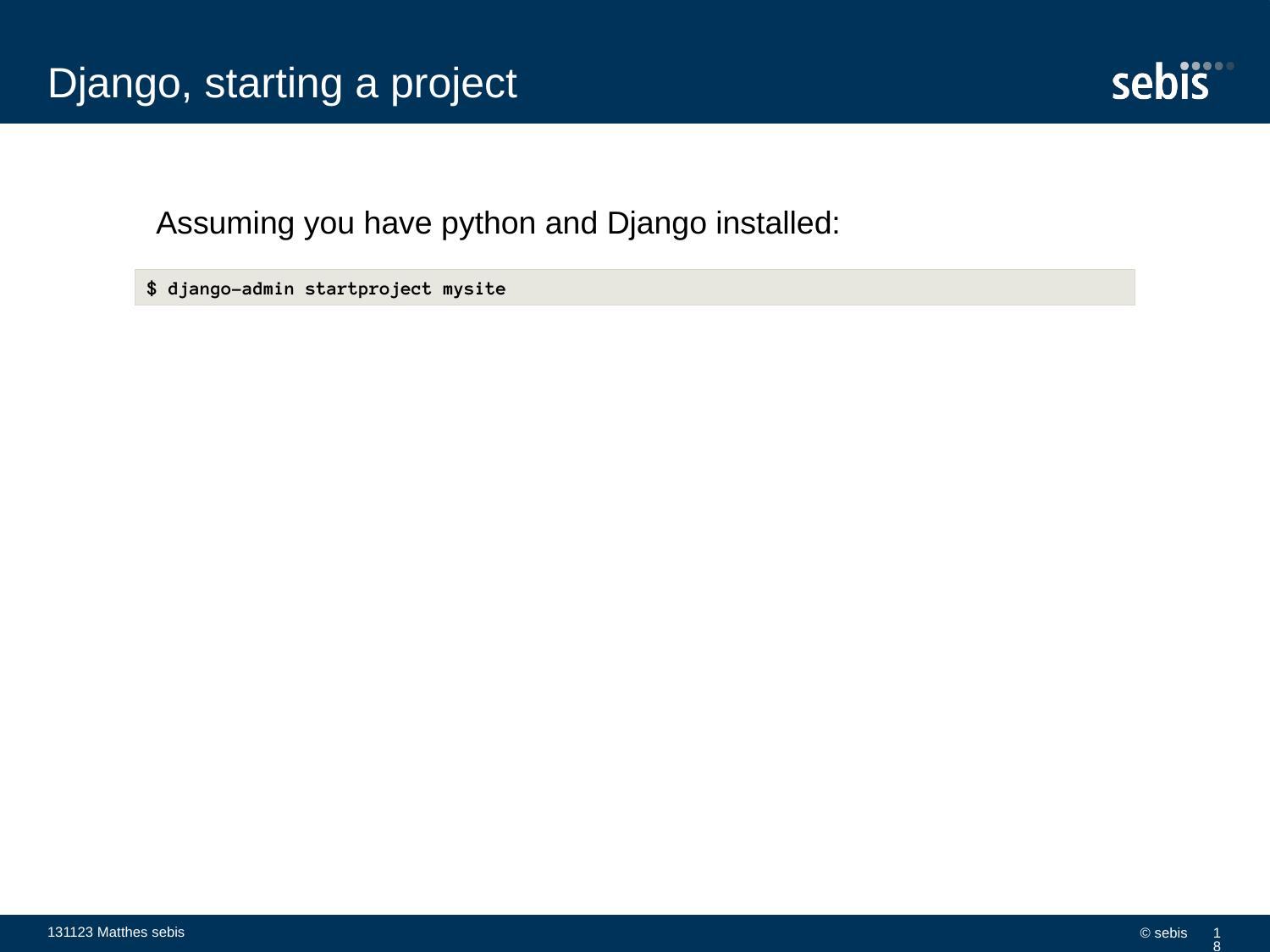

# Django, starting a project
Assuming you have python and Django installed:
$ django-admin startproject mysite
131123 Matthes sebis
© sebis
18